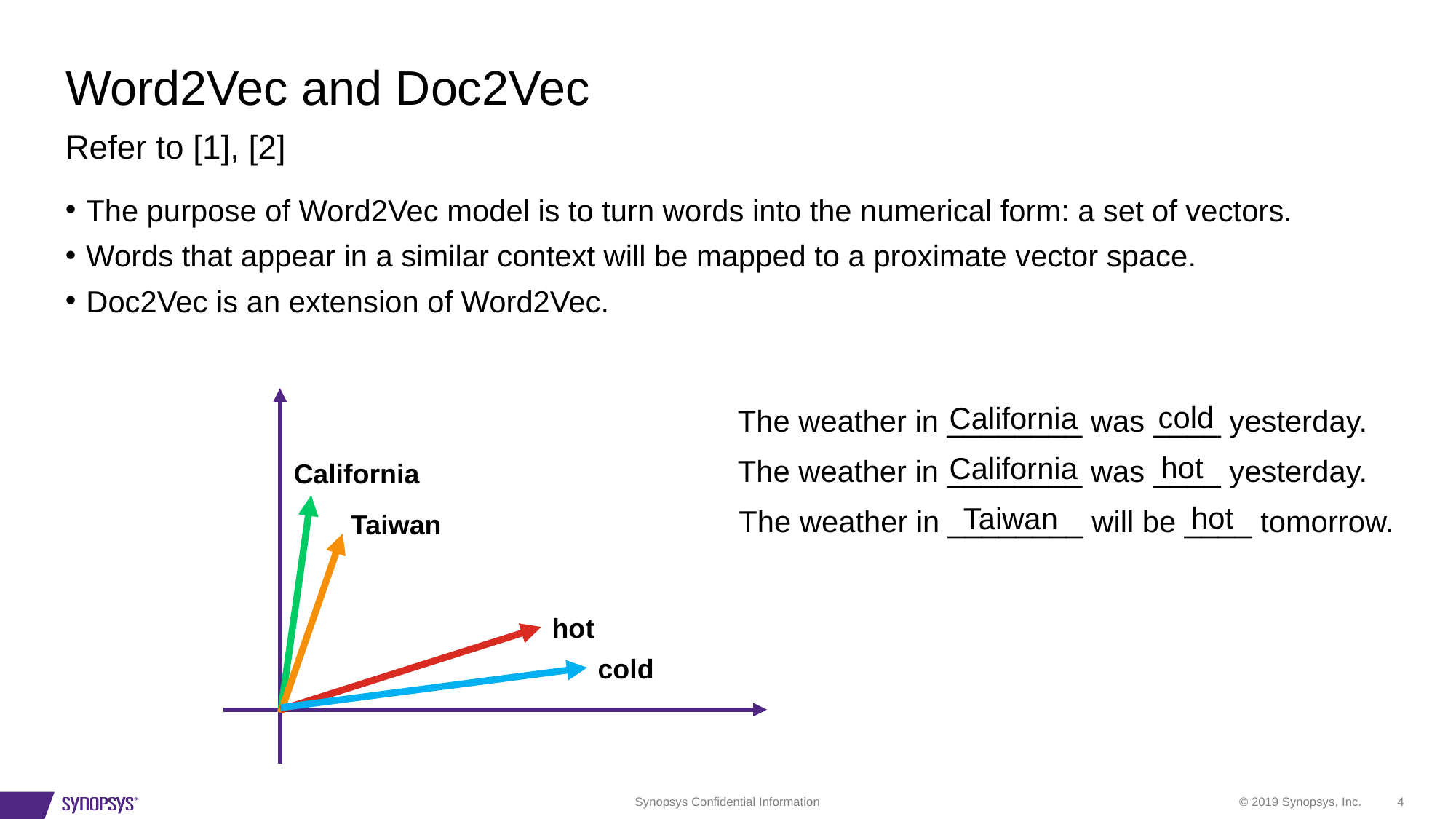

# Word2Vec and Doc2Vec
Refer to [1], [2]
The purpose of Word2Vec model is to turn words into the numerical form: a set of vectors.
Words that appear in a similar context will be mapped to a proximate vector space.
Doc2Vec is an extension of Word2Vec.

cold
California
The weather in ________ was ____ yesterday.
hot
California
The weather in ________ was ____ yesterday.
California
hot
Taiwan
The weather in ________ will be ____ tomorrow.
Taiwan
hot
cold